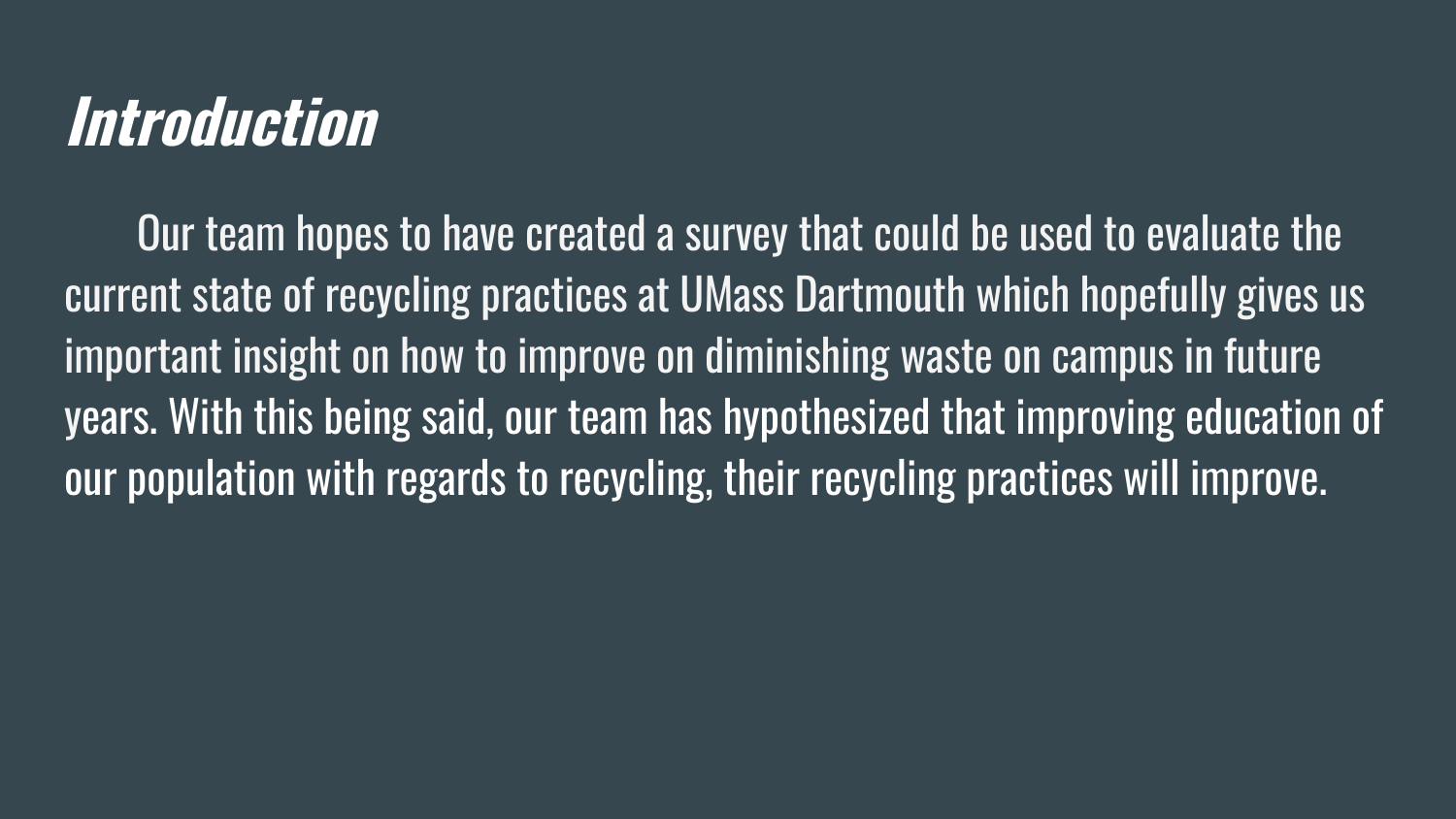

# Introduction
Our team hopes to have created a survey that could be used to evaluate the current state of recycling practices at UMass Dartmouth which hopefully gives us important insight on how to improve on diminishing waste on campus in future years. With this being said, our team has hypothesized that improving education of our population with regards to recycling, their recycling practices will improve.